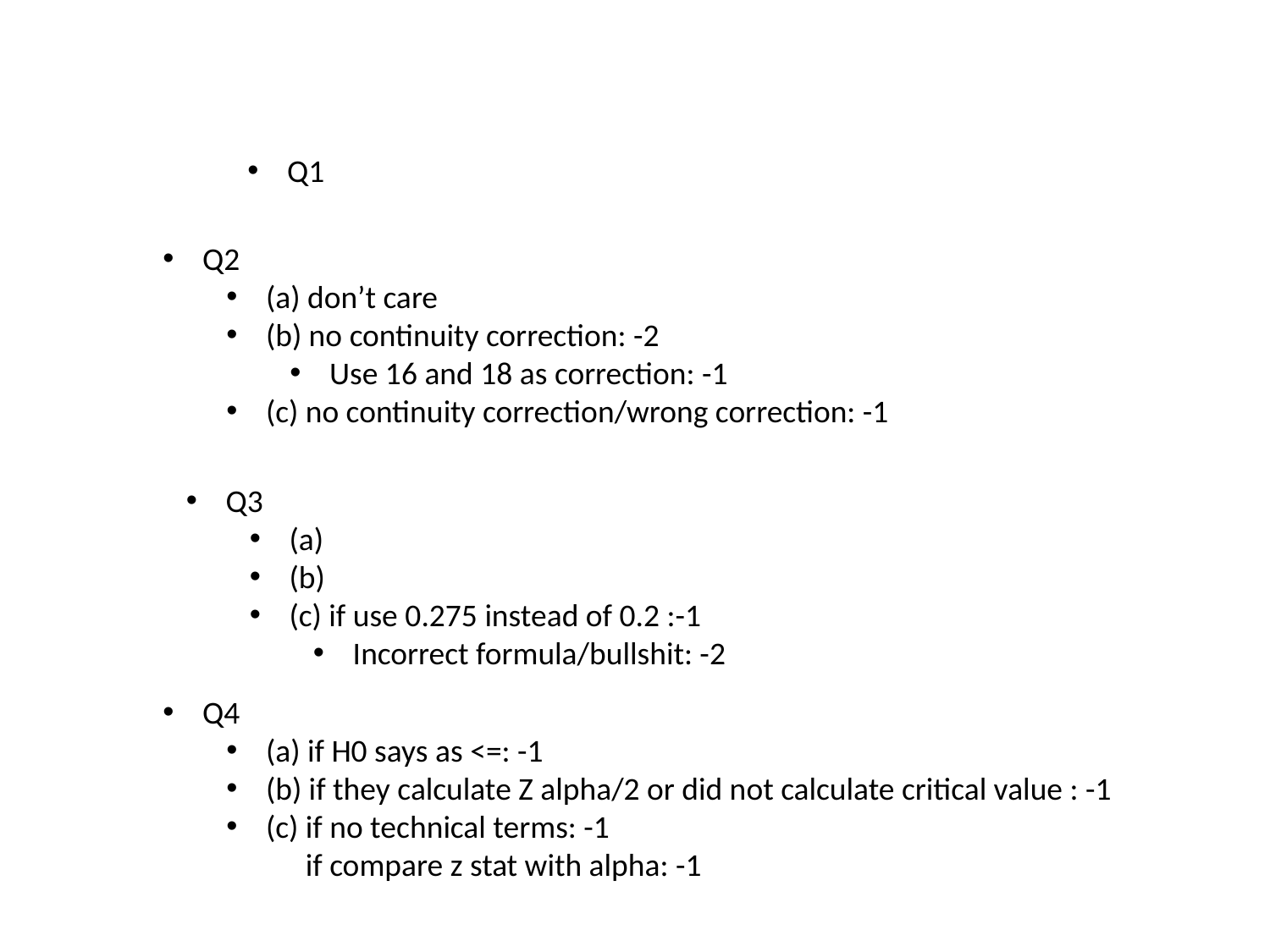

Q1

Q2
(a) don’t care
(b) no continuity correction: -2
Use 16 and 18 as correction: -1
(c) no continuity correction/wrong correction: -1

Q3
(a)
(b)
(c) if use 0.275 instead of 0.2 :-1
Incorrect formula/bullshit: -2
Q4
(a) if H0 says as <=: -1
(b) if they calculate Z alpha/2 or did not calculate critical value : -1
(c) if no technical terms: -1
           if compare z stat with alpha: -1